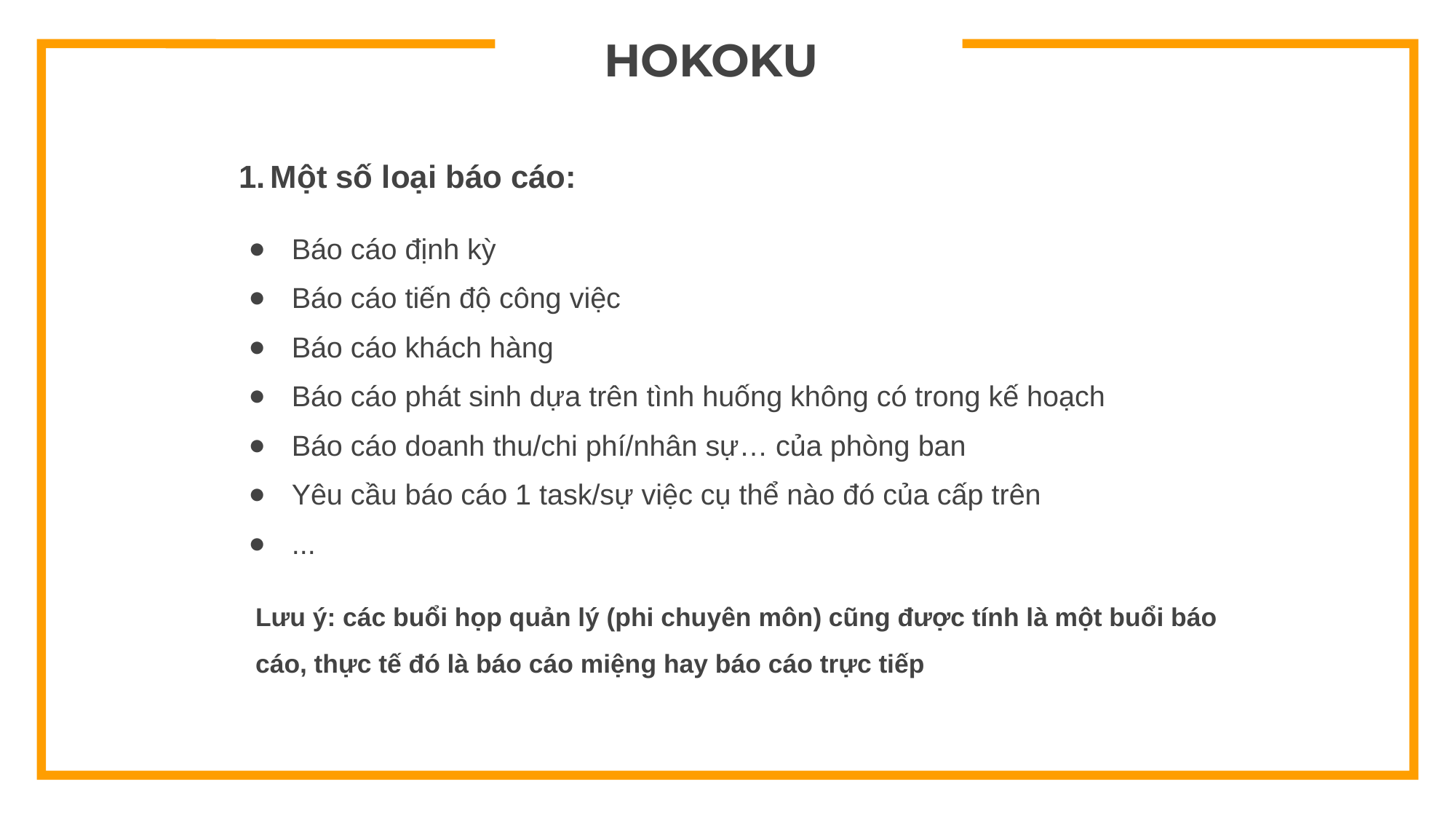

# HOKOKU
Một số loại báo cáo:

Báo cáo định kỳ
Báo cáo tiến độ công việc
Báo cáo khách hàng
Báo cáo phát sinh dựa trên tình huống không có trong kế hoạch
Báo cáo doanh thu/chi phí/nhân sự… của phòng ban
Yêu cầu báo cáo 1 task/sự việc cụ thể nào đó của cấp trên
...
Lưu ý: các buổi họp quản lý (phi chuyên môn) cũng được tính là một buổi báo cáo, thực tế đó là báo cáo miệng hay báo cáo trực tiếp